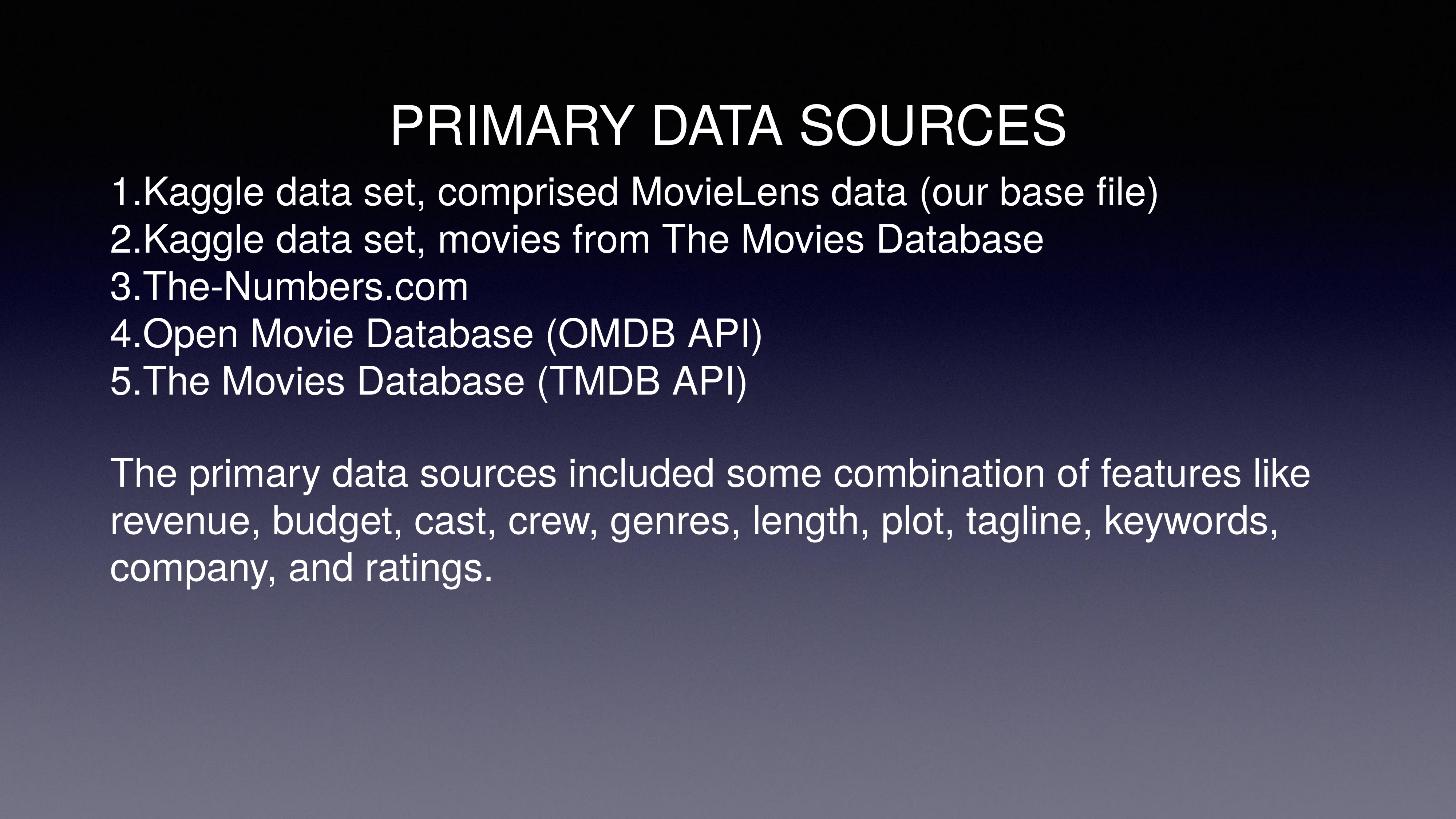

# PRIMARY DATA SOURCES
Kaggle data set, comprised MovieLens data (our base file)
Kaggle data set, movies from The Movies Database
The-Numbers.com
Open Movie Database (OMDB API)
The Movies Database (TMDB API)
The primary data sources included some combination of features like revenue, budget, cast, crew, genres, length, plot, tagline, keywords, company, and ratings.